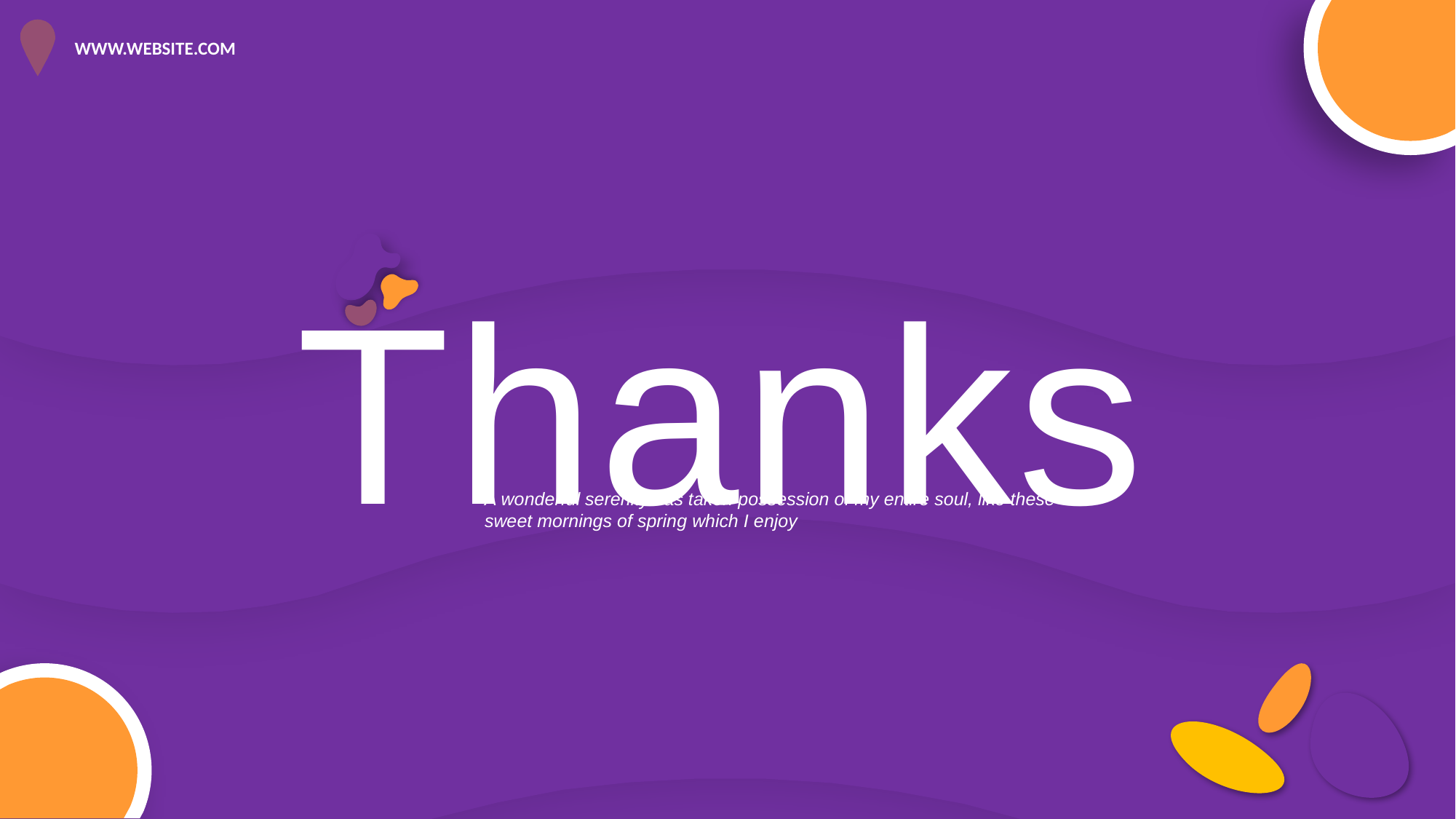

WWW.WEBSITE.COM

Thanks

A wonderful serenity has taken possession of my entire soul, like these sweet mornings of spring which I enjoy